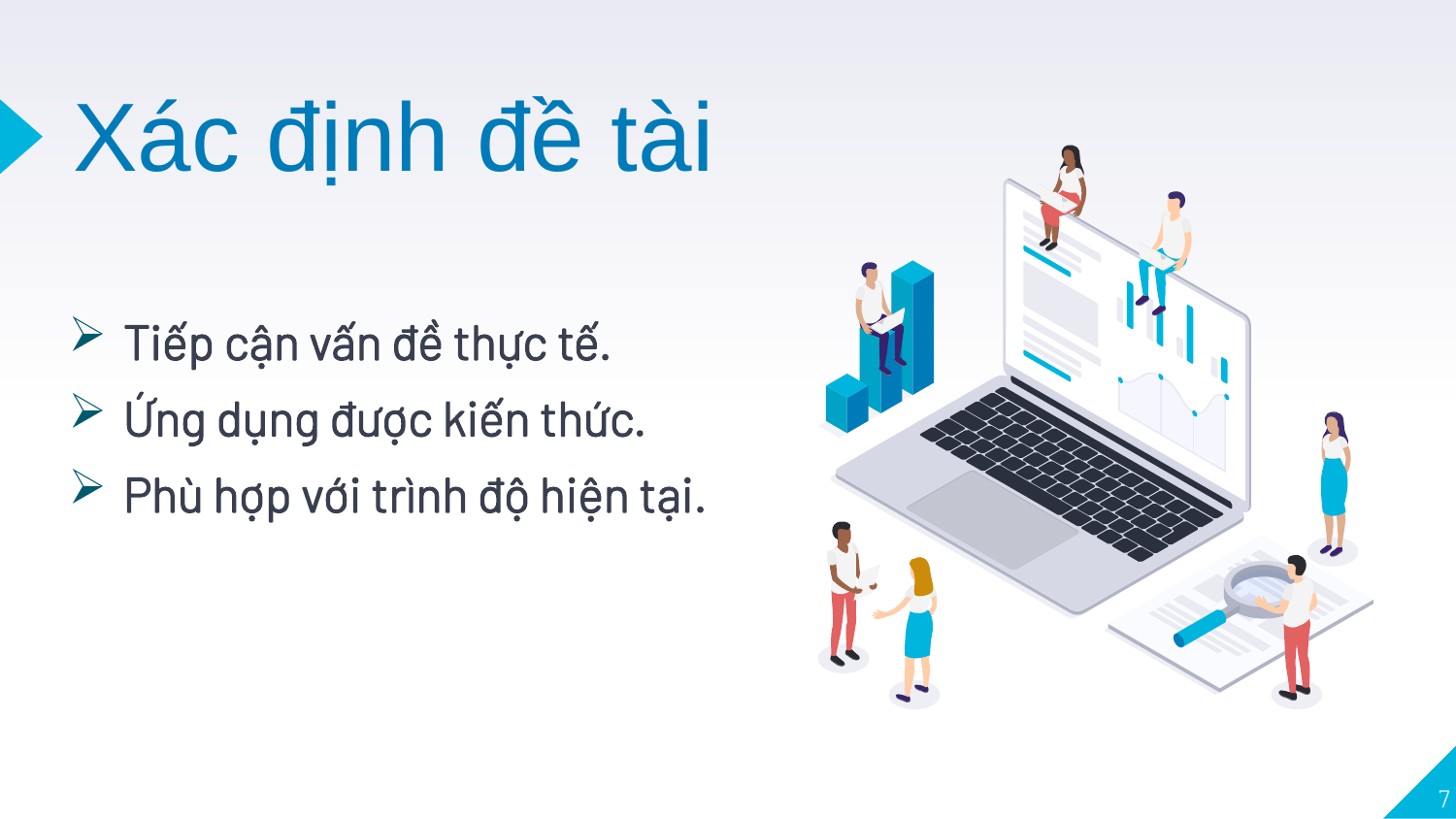

# Xác định đề tài

Tiếp cận vấn đề thực tế.
Ứng dụng được kiến thức.
Phù hợp với trình độ hiện tại.
7